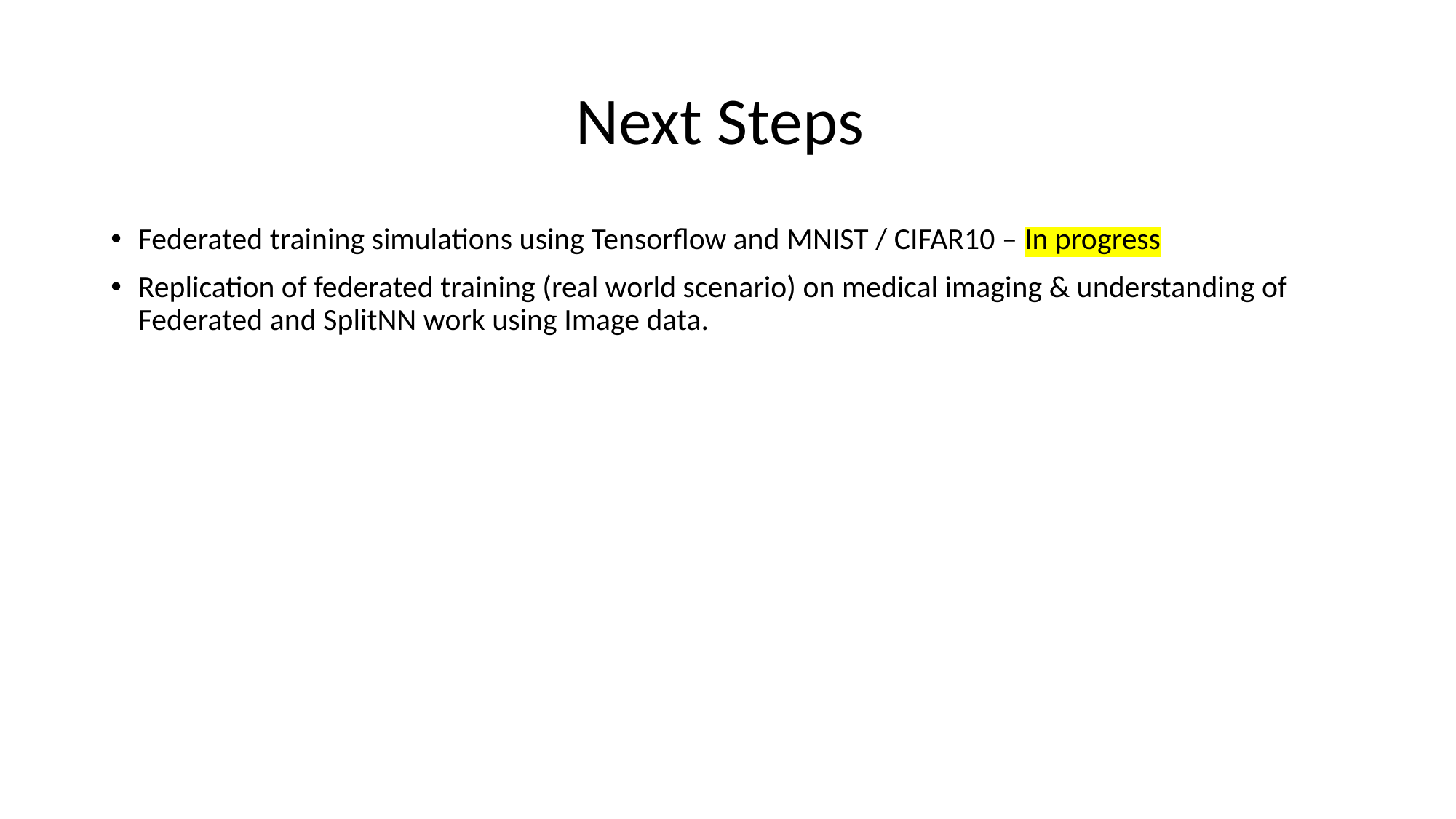

# Next Steps
Federated training simulations using Tensorflow and MNIST / CIFAR10 – In progress
Replication of federated training (real world scenario) on medical imaging & understanding of Federated and SplitNN work using Image data.